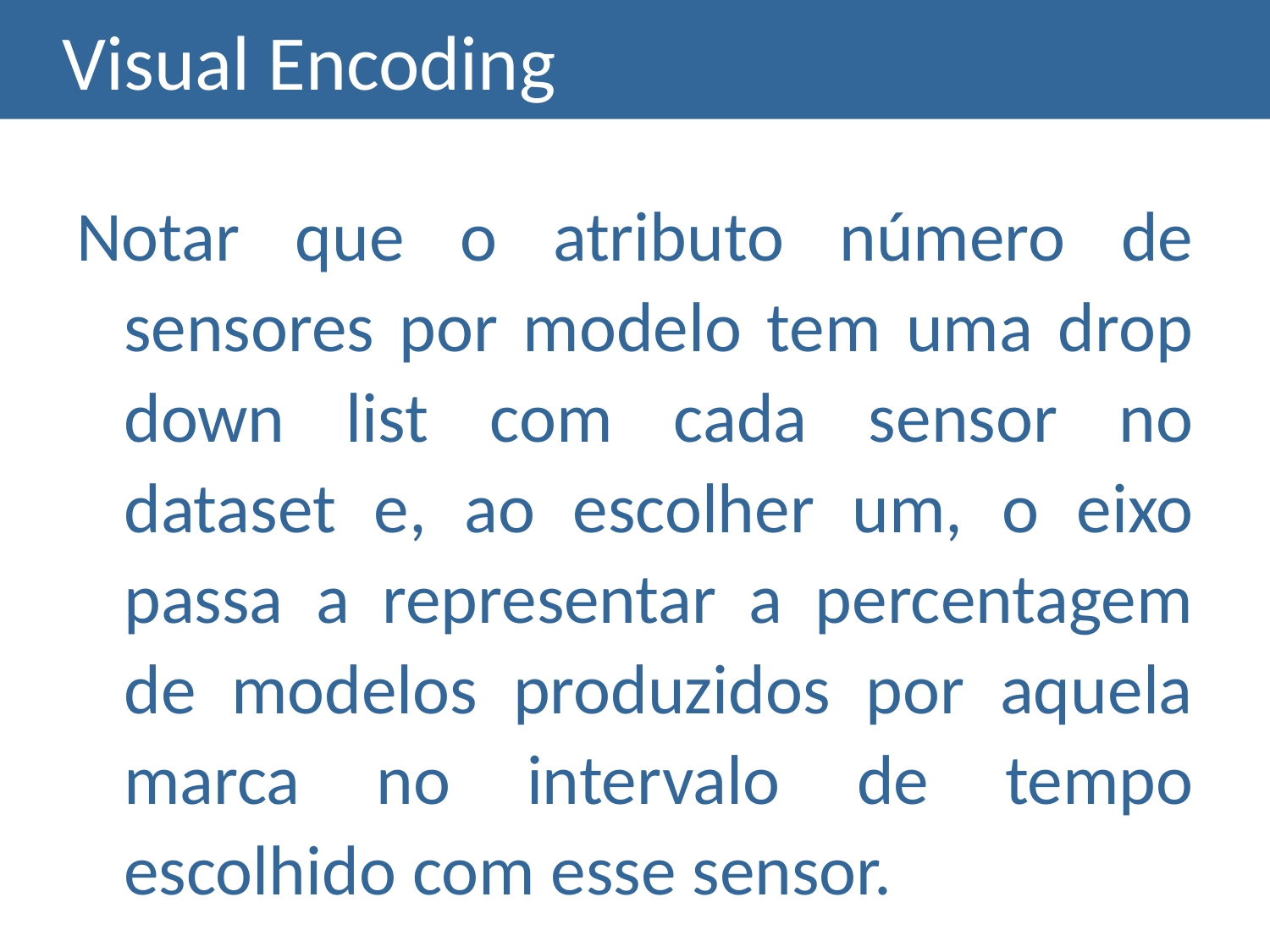

# Visual Encoding
Notar que o atributo número de sensores por modelo tem uma drop down list com cada sensor no dataset e, ao escolher um, o eixo passa a representar a percentagem de modelos produzidos por aquela marca no intervalo de tempo escolhido com esse sensor.